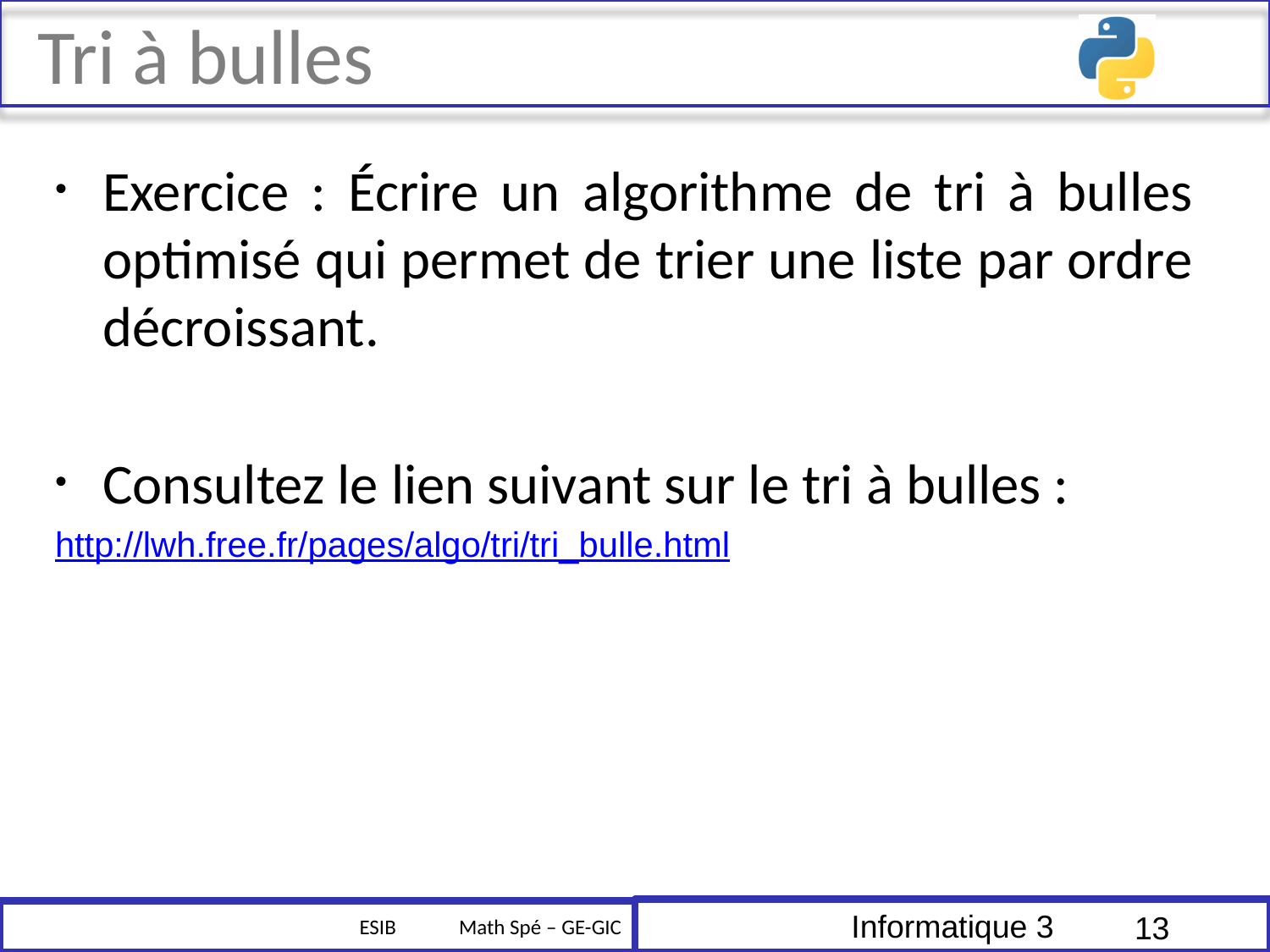

# Tri à bulles
Exercice : Écrire un algorithme de tri à bulles optimisé qui permet de trier une liste par ordre décroissant.

Consultez le lien suivant sur le tri à bulles :
http://lwh.free.fr/pages/algo/tri/tri_bulle.html
13